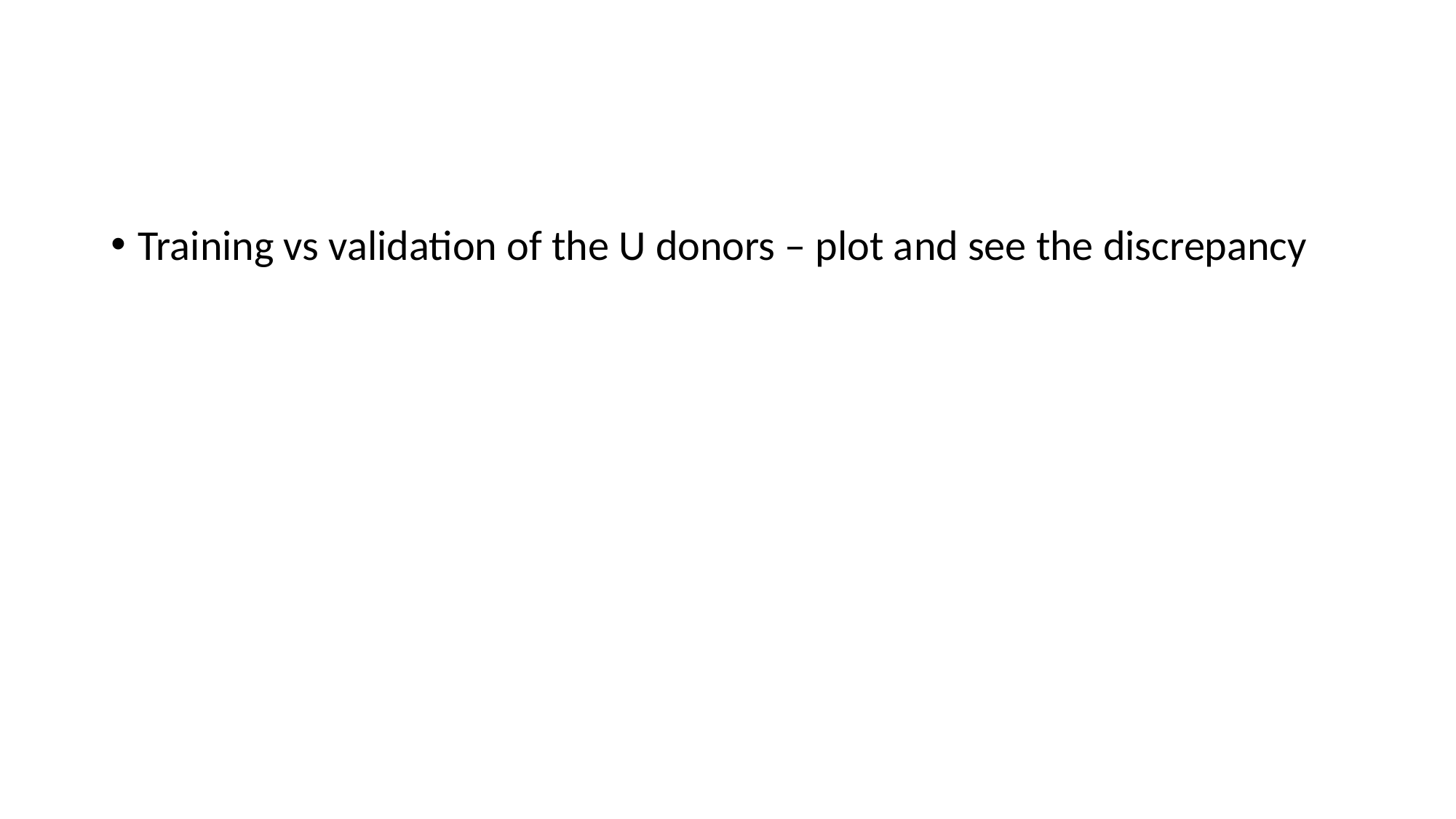

#
Training vs validation of the U donors – plot and see the discrepancy